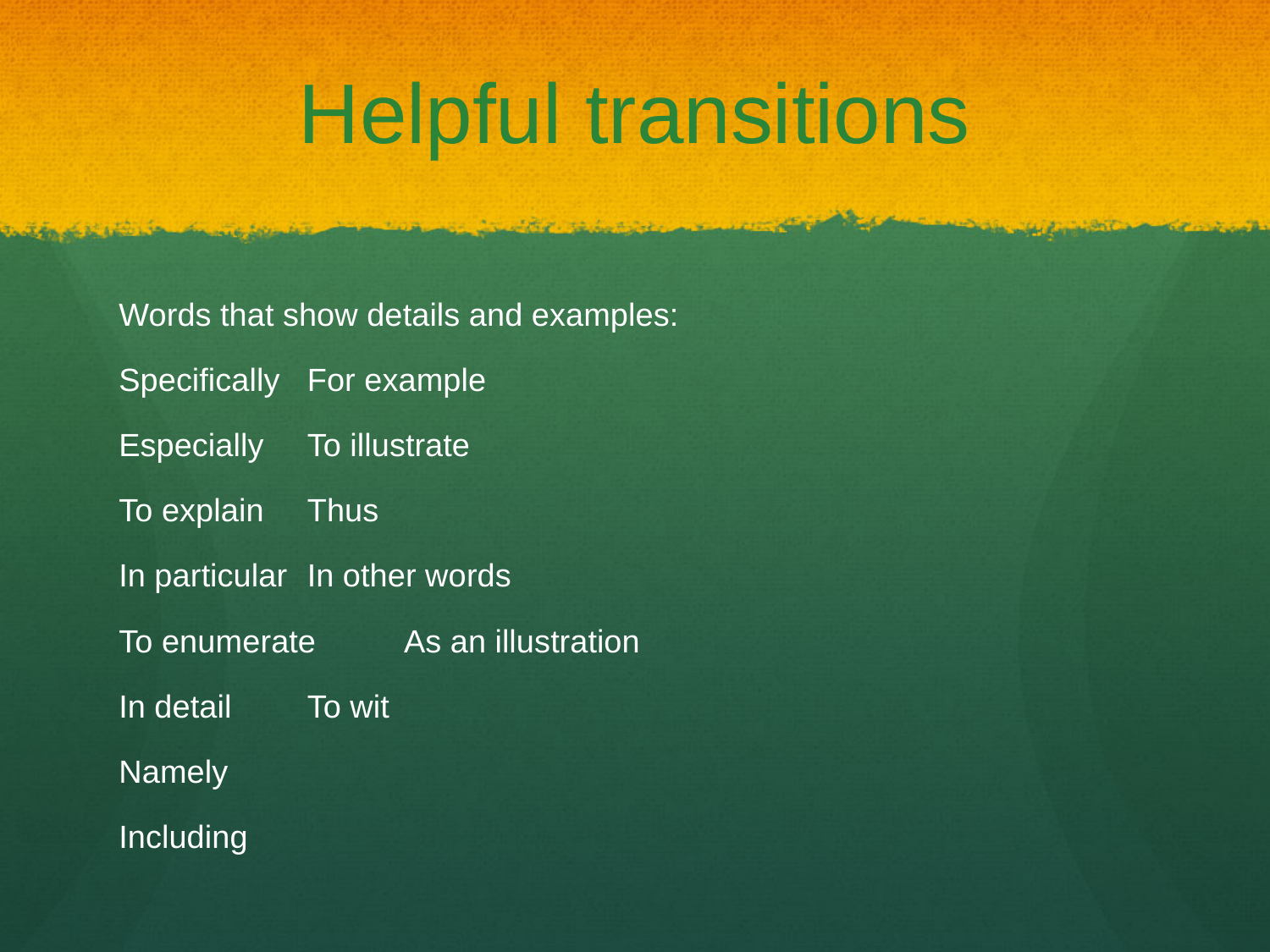

# Helpful transitions
Words that show details and examples:
Specifically				For example
Especially				To illustrate
To explain				Thus
In particular				In other words
To enumerate				As an illustration
In detail					To wit
Namely
Including